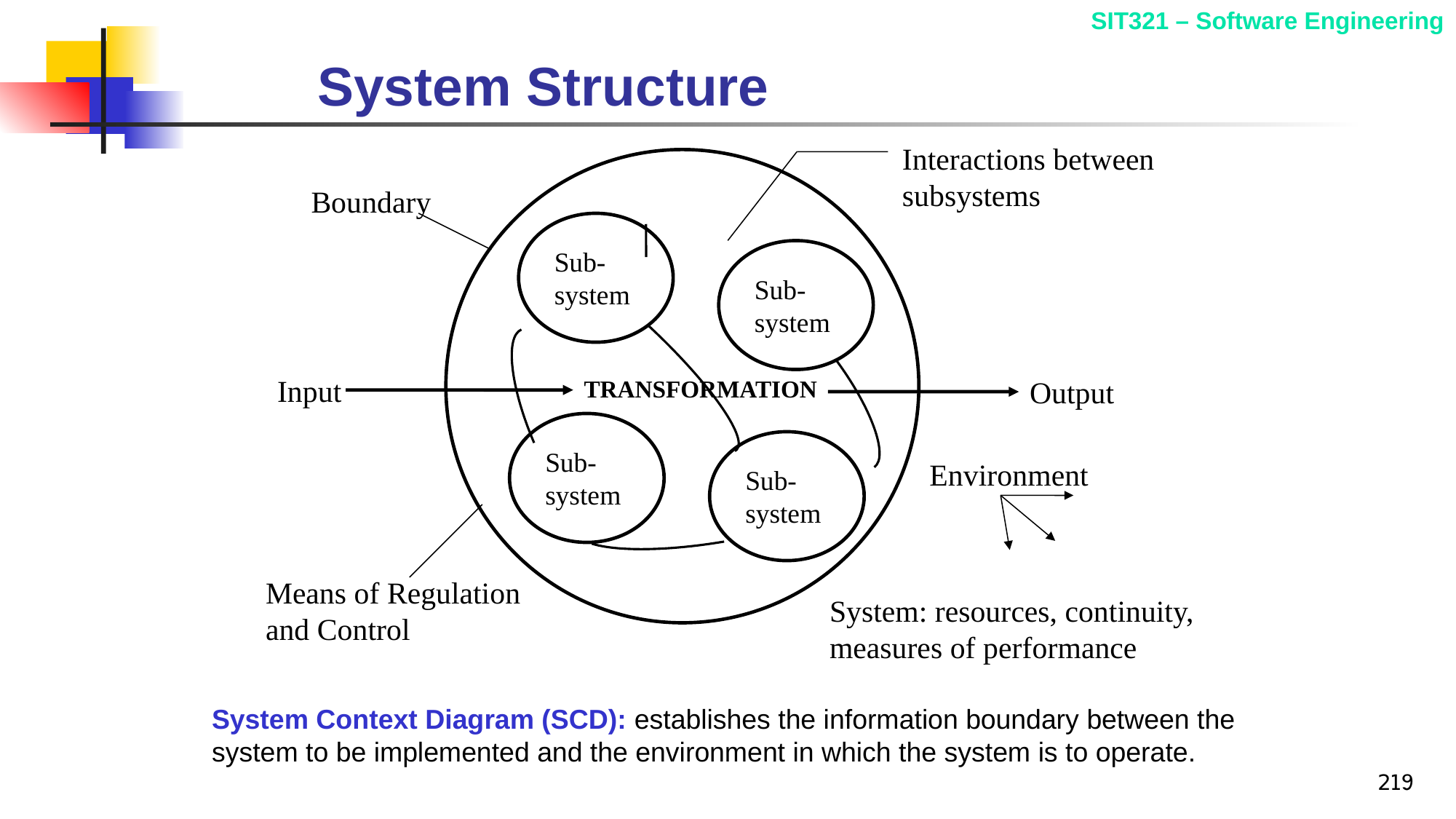

# System Structure
Interactions between subsystems

Boundary

Sub-system

Sub-system
Input
TRANSFORMATION
Output

Sub-system

Sub-system
Environment

Means of Regulation and Control
System: resources, continuity, measures of performance
System Context Diagram (SCD): establishes the information boundary between the system to be implemented and the environment in which the system is to operate.
219